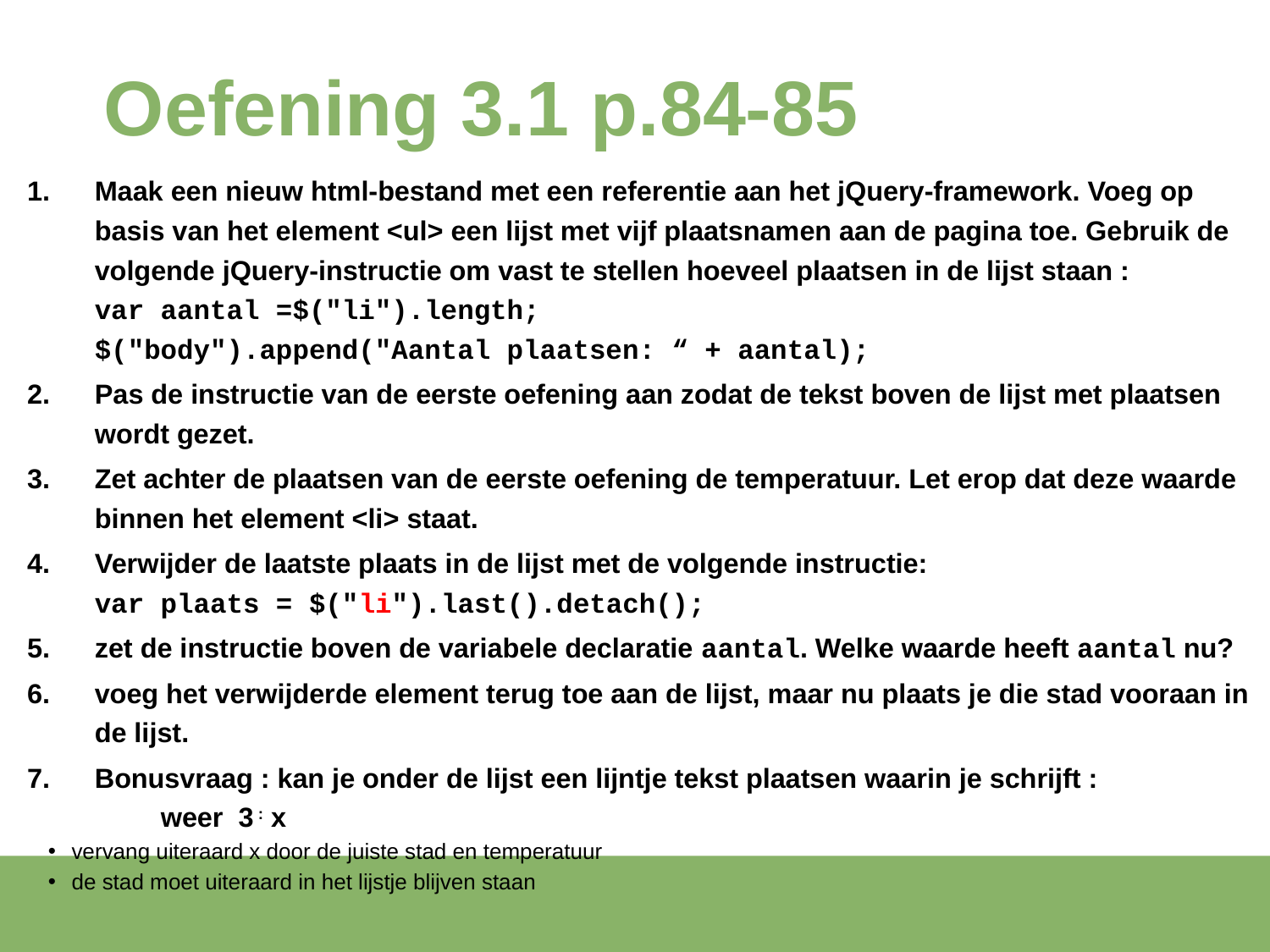

# Oefening 3.1 p.84-85
Maak een nieuw html-bestand met een referentie aan het jQuery-framework. Voeg op basis van het element <ul> een lijst met vijf plaatsnamen aan de pagina toe. Gebruik de volgende jQuery-instructie om vast te stellen hoeveel plaatsen in de lijst staan :
var aantal =$("li").length;
$("body").append("Aantal plaatsen: “ + aantal);
Pas de instructie van de eerste oefening aan zodat de tekst boven de lijst met plaatsen wordt gezet.
Zet achter de plaatsen van de eerste oefening de temperatuur. Let erop dat deze waarde binnen het element <li> staat.
Verwijder de laatste plaats in de lijst met de volgende instructie:
var plaats = $("li").last().detach();
zet de instructie boven de variabele declaratie aantal. Welke waarde heeft aantal nu?
voeg het verwijderde element terug toe aan de lijst, maar nu plaats je die stad vooraan in de lijst.
Bonusvraag : kan je onder de lijst een lijntje tekst plaatsen waarin je schrijft :
	weer  3 : x
vervang uiteraard x door de juiste stad en temperatuur
de stad moet uiteraard in het lijstje blijven staan